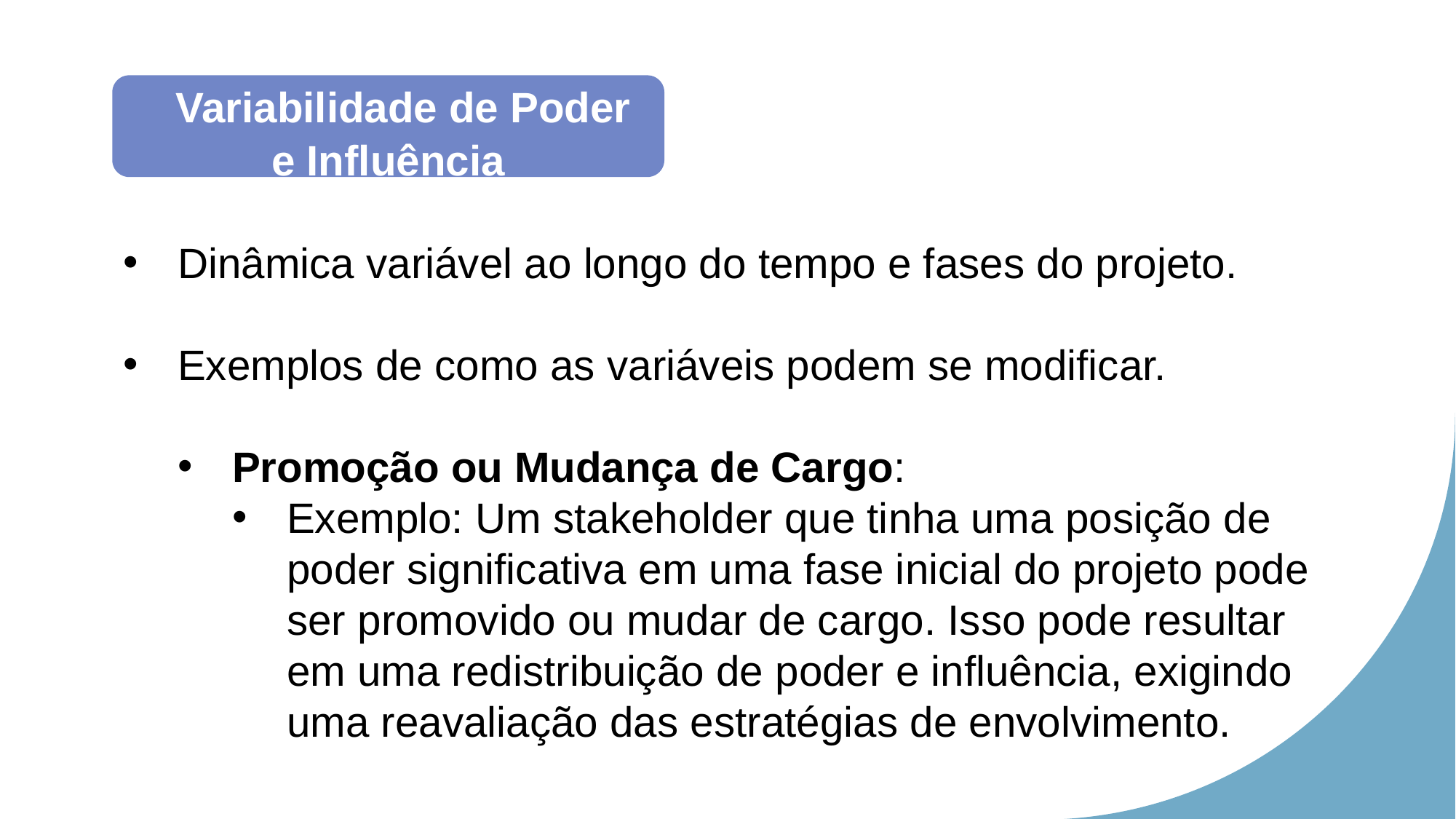

Variabilidade de Poder e Influência

Dinâmica variável ao longo do tempo e fases do projeto.

Exemplos de como as variáveis podem se modificar.

Promoção ou Mudança de Cargo:
Exemplo: Um stakeholder que tinha uma posição de poder significativa em uma fase inicial do projeto pode ser promovido ou mudar de cargo. Isso pode resultar em uma redistribuição de poder e influência, exigindo uma reavaliação das estratégias de envolvimento.
Interseção entre poder e influência é complexa e dinâmica.
Poder formal nem sempre implica influência e vice-versa.
Identificação e Mapeamento:
U

Utilização de ferramentas como a Matriz de Poder e Interesse para visualizar as relações de poder e interesse.

Identificação das partes interessadas cruciais e compreensão de suas expectativas.
Estratégias Personalizadas:
U

Adaptação das abordagens com base em uma análise aprofundada das dinâmicas de poder e influência.

Reconhecimento da singularidade de cada parte interessada e ajuste das estratégias de engajamento.
Monitoramento Contínuo:
U

Ajuste constante das estratégias à medida que as mudanças ocorrem no ambiente do projeto.

Vigilância das alterações nas dinâmicas para garantir a relevância contínua das estratégias adotadas.